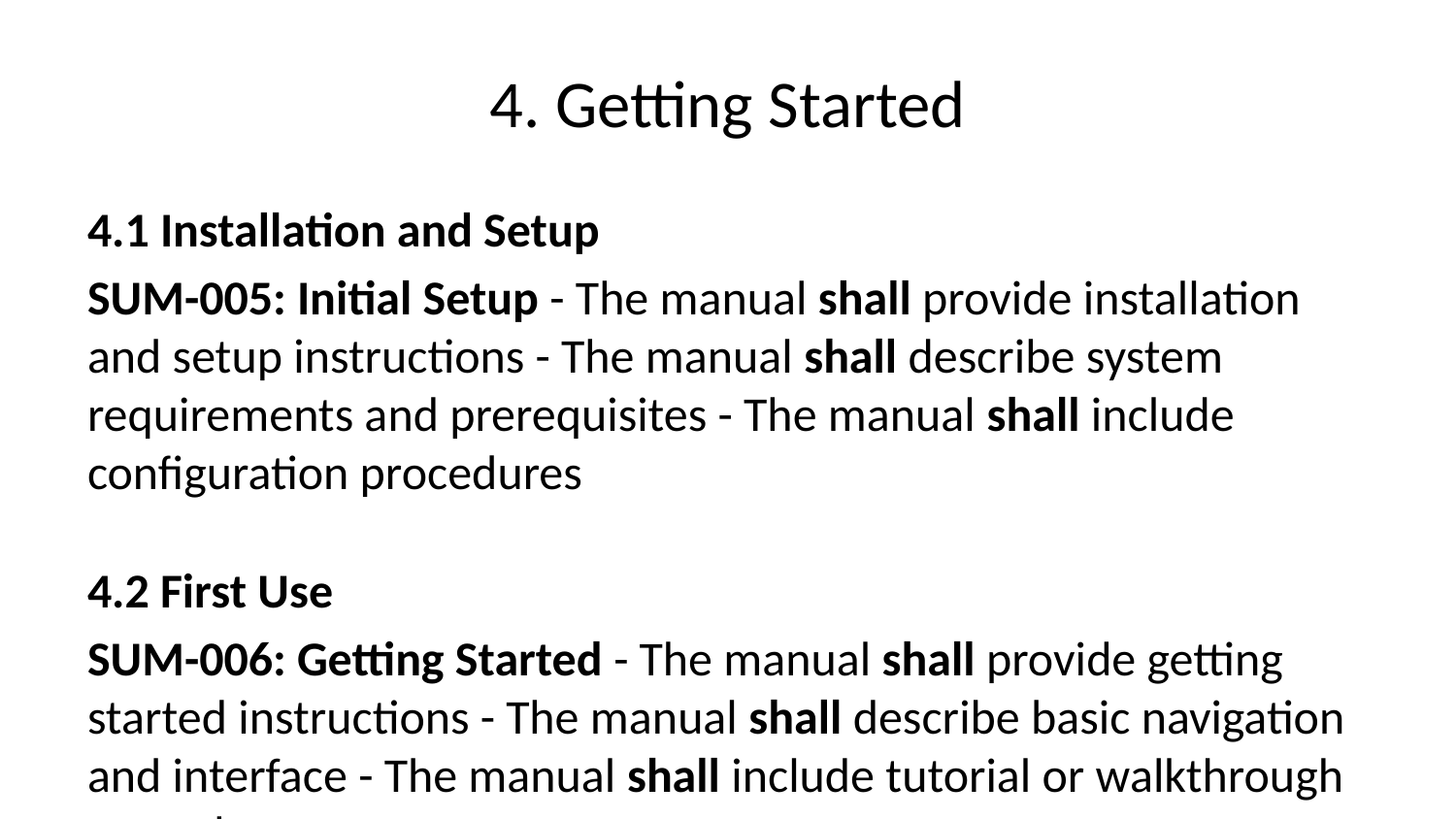

# 4. Getting Started
4.1 Installation and Setup
SUM-005: Initial Setup - The manual shall provide installation and setup instructions - The manual shall describe system requirements and prerequisites - The manual shall include configuration procedures
4.2 First Use
SUM-006: Getting Started - The manual shall provide getting started instructions - The manual shall describe basic navigation and interface - The manual shall include tutorial or walkthrough procedures